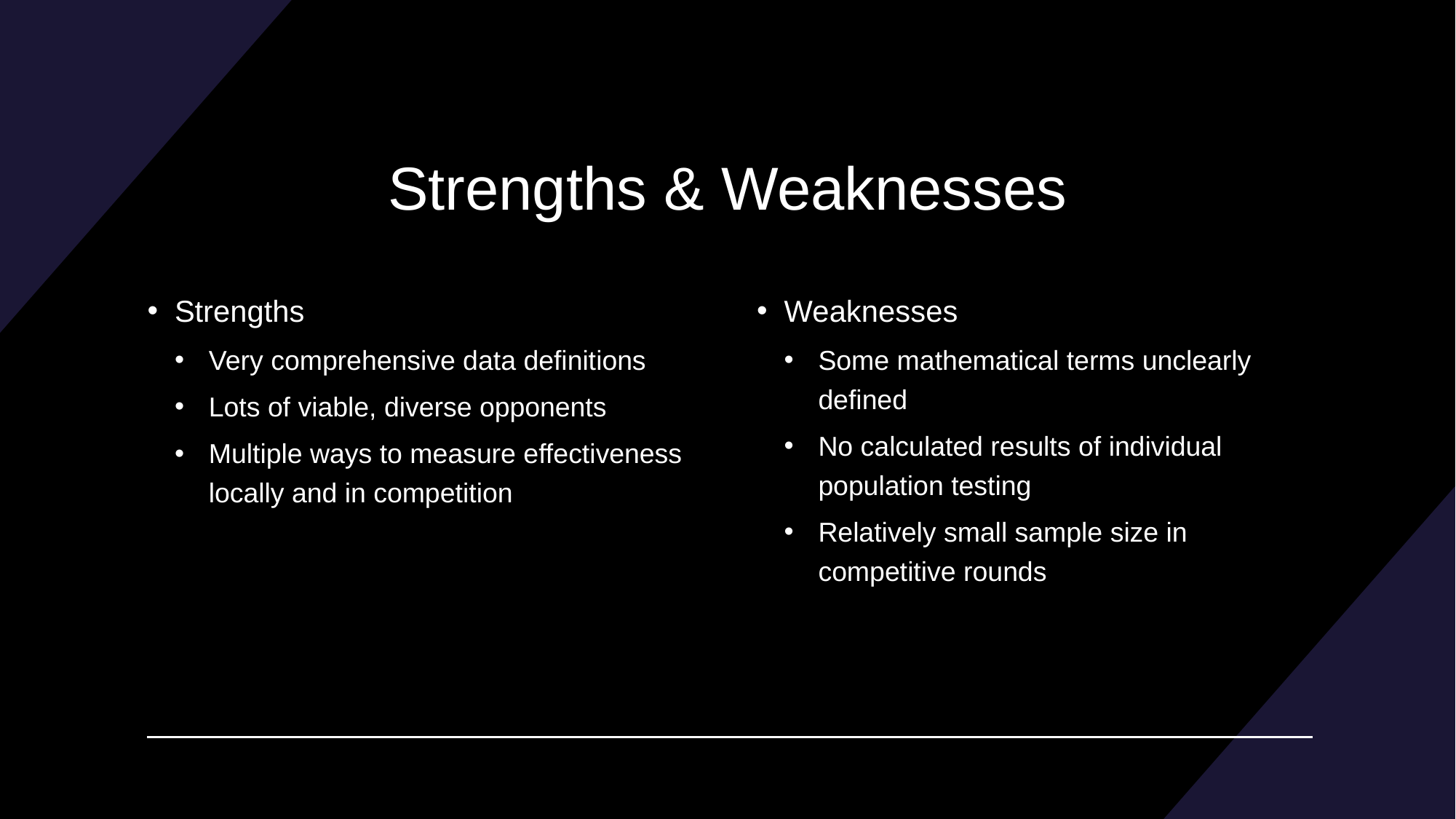

# Strengths & Weaknesses
Strengths
Very comprehensive data definitions
Lots of viable, diverse opponents
Multiple ways to measure effectiveness locally and in competition
Weaknesses
Some mathematical terms unclearly defined
No calculated results of individual population testing
Relatively small sample size in competitive rounds